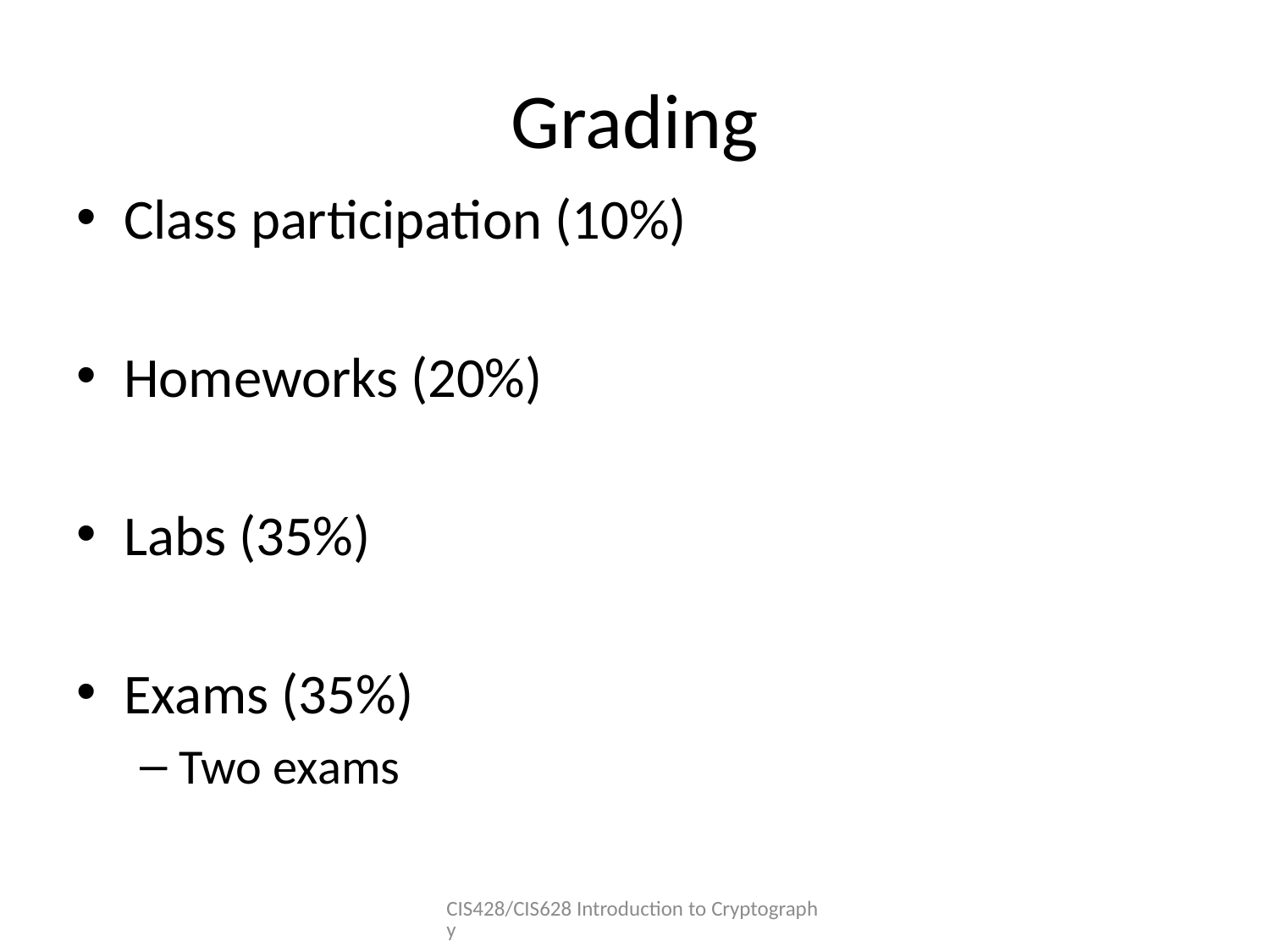

# Grading
Class participation (10%)

Homeworks (20%)

Labs (35%)

Exams (35%)
Two exams
CIS428/CIS628 Introduction to Cryptography